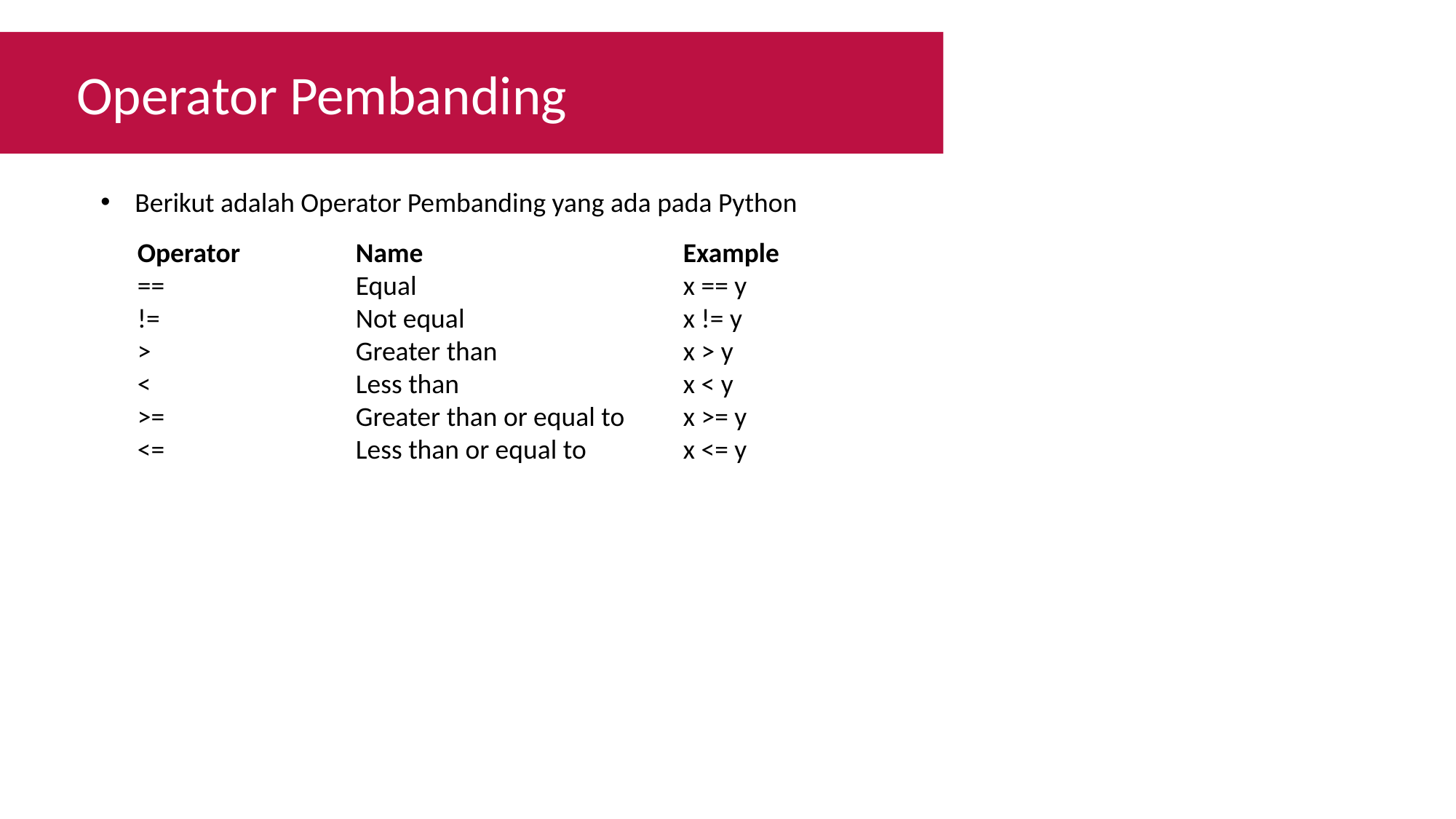

Operator Pembanding
Berikut adalah Operator Pembanding yang ada pada Python
Operator		Name			Example
==		Equal			x == y
!=		Not equal			x != y
>		Greater than		x > y
<		Less than			x < y
>=		Greater than or equal to	x >= y
<=		Less than or equal to	x <= y